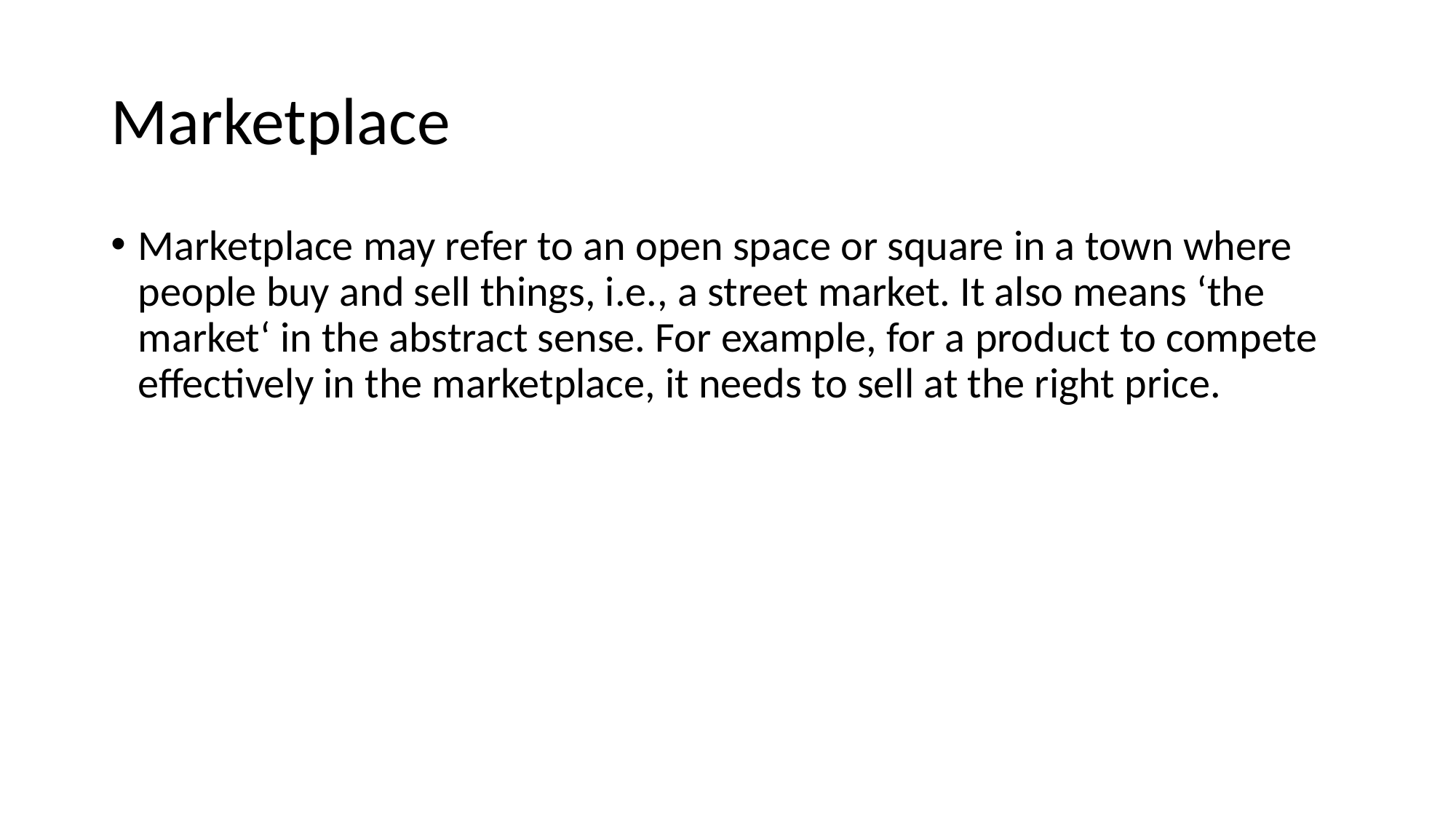

# Marketplace
Marketplace may refer to an open space or square in a town where people buy and sell things, i.e., a street market. It also means ‘the market‘ in the abstract sense. For example, for a product to compete effectively in the marketplace, it needs to sell at the right price.